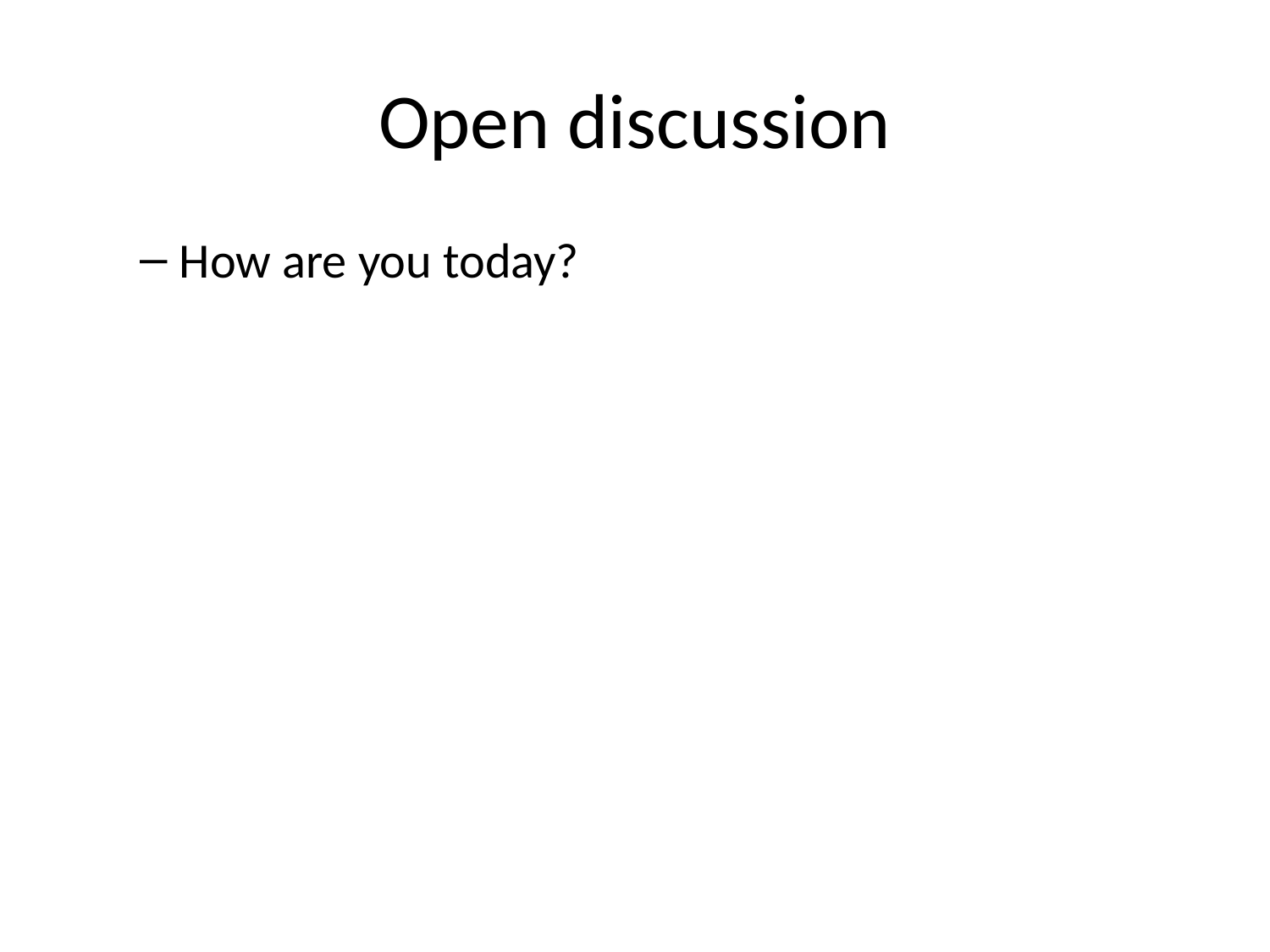

# Open discussion
How are you today?